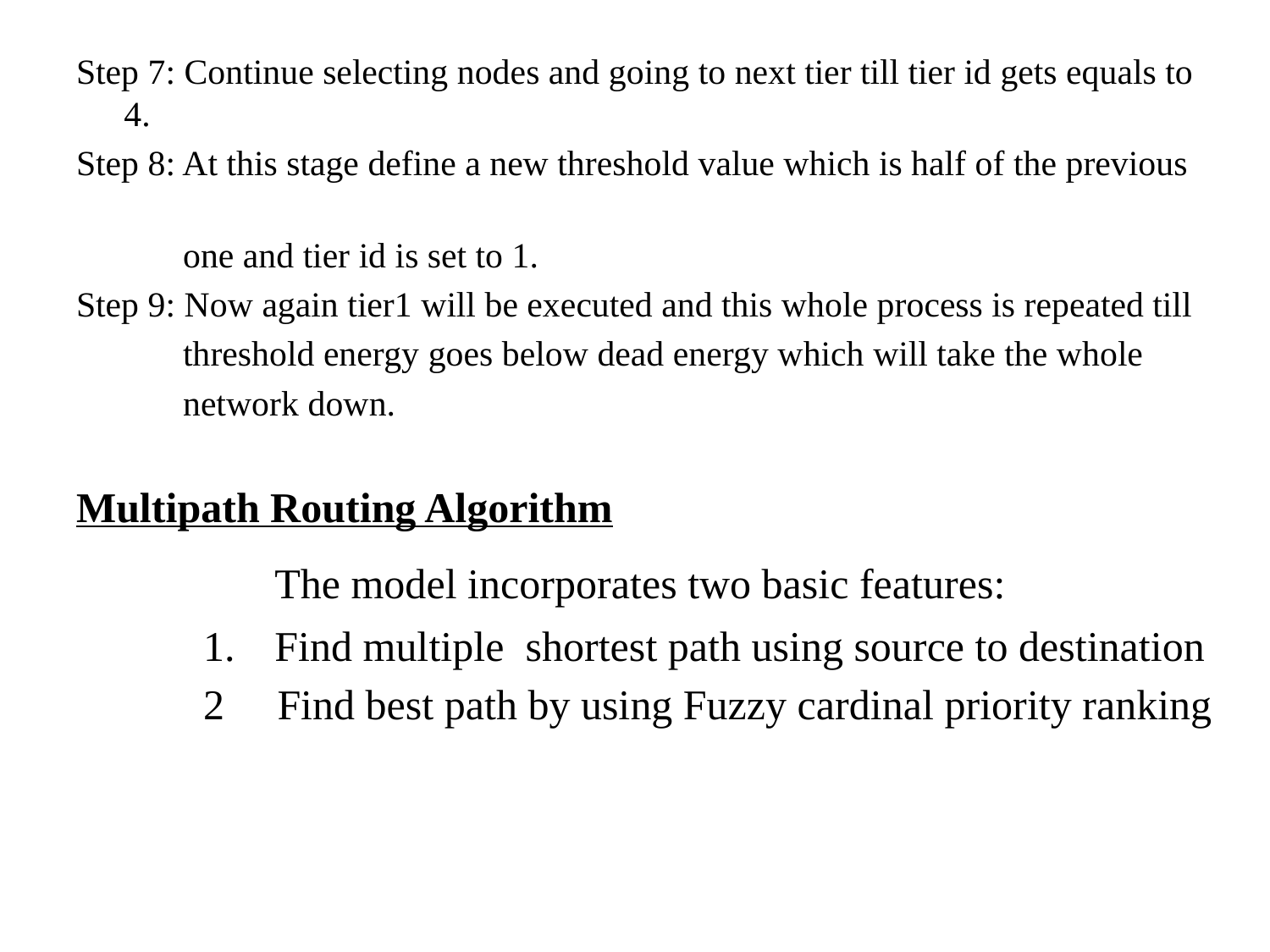

Step 7: Continue selecting nodes and going to next tier till tier id gets equals to 4.
Step 8: At this stage define a new threshold value which is half of the previous
            one and tier id is set to 1.
Step 9: Now again tier1 will be executed and this whole process is repeated till
            threshold energy goes below dead energy which will take the whole
            network down.

Multipath Routing Algorithm
		The model incorporates two basic features:
Find multiple  shortest path using source to destination
2     Find best path by using Fuzzy cardinal priority ranking